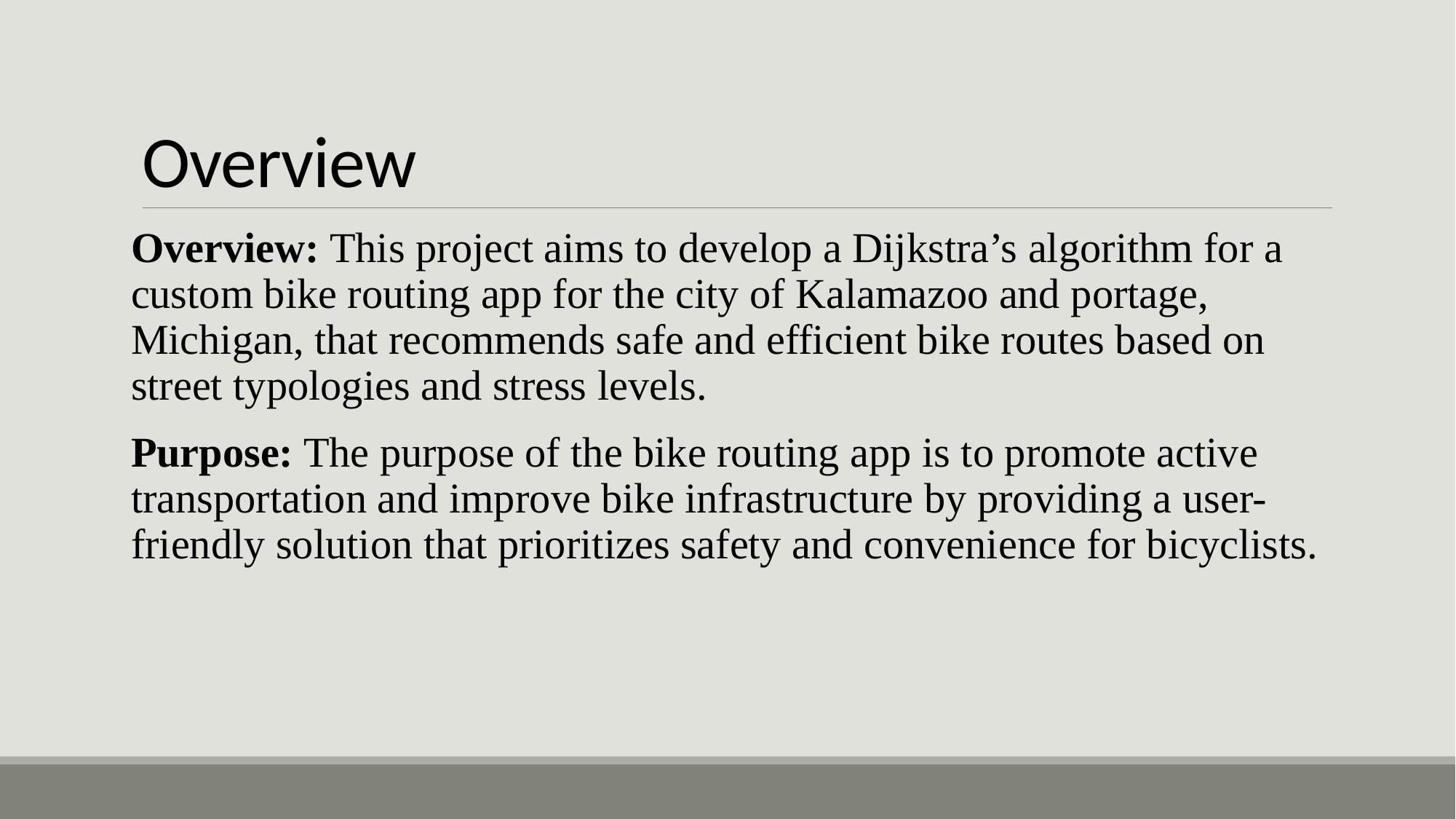

# Overview
Overview: This project aims to develop a Dijkstra’s algorithm for a custom bike routing app for the city of Kalamazoo and portage, Michigan, that recommends safe and efficient bike routes based on street typologies and stress levels.
Purpose: The purpose of the bike routing app is to promote active transportation and improve bike infrastructure by providing a user-friendly solution that prioritizes safety and convenience for bicyclists.